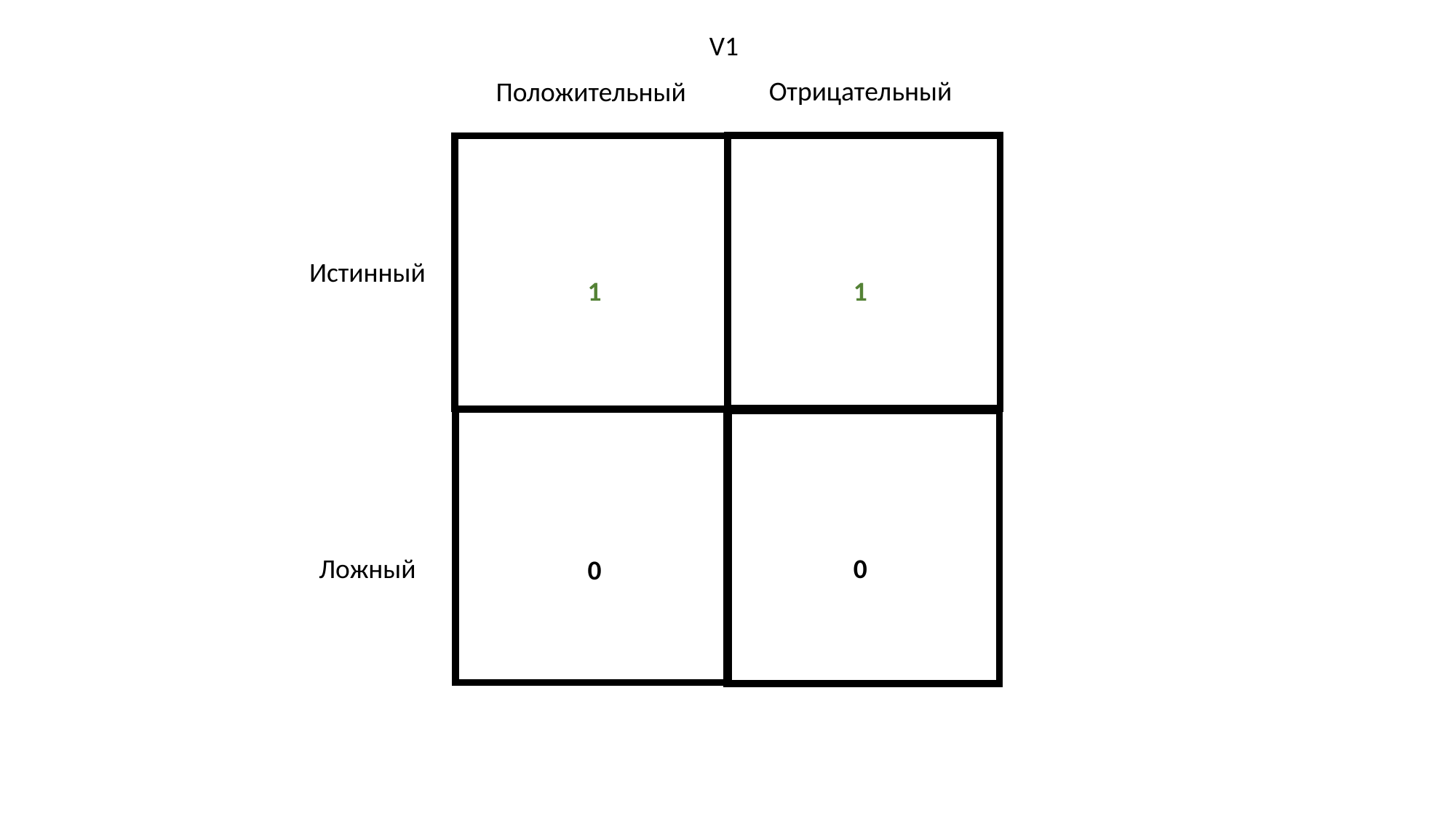

V1
Отрицательный
Положительный

Истинный
1
1
Ложный
0
0